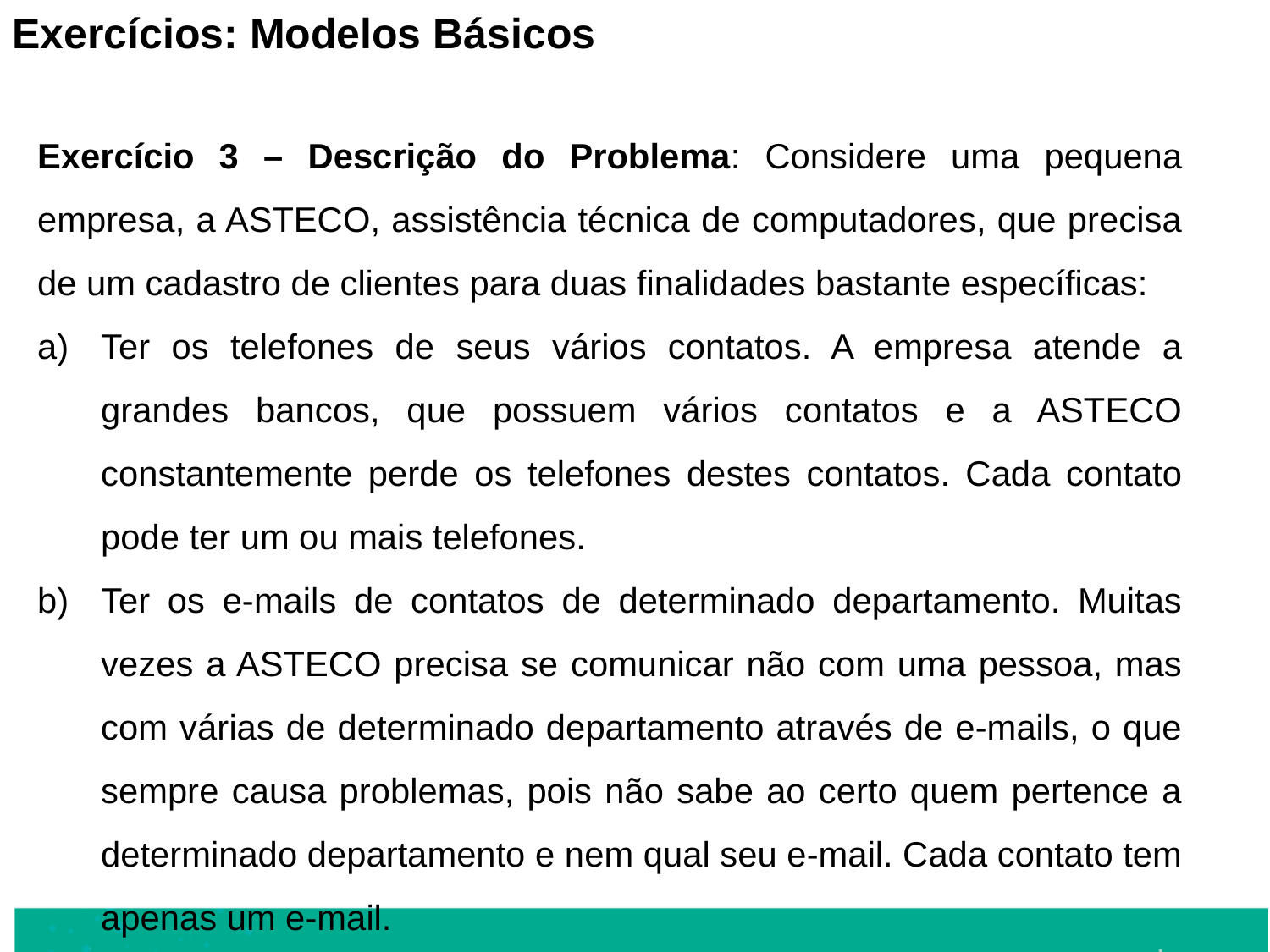

Exercícios: Modelos Básicos
Exercício 3 – Descrição do Problema: Considere uma pequena empresa, a ASTECO, assistência técnica de computadores, que precisa de um cadastro de clientes para duas finalidades bastante específicas:
Ter os telefones de seus vários contatos. A empresa atende a grandes bancos, que possuem vários contatos e a ASTECO constantemente perde os telefones destes contatos. Cada contato pode ter um ou mais telefones.
Ter os e-mails de contatos de determinado departamento. Muitas vezes a ASTECO precisa se comunicar não com uma pessoa, mas com várias de determinado departamento através de e-mails, o que sempre causa problemas, pois não sabe ao certo quem pertence a determinado departamento e nem qual seu e-mail. Cada contato tem apenas um e-mail.